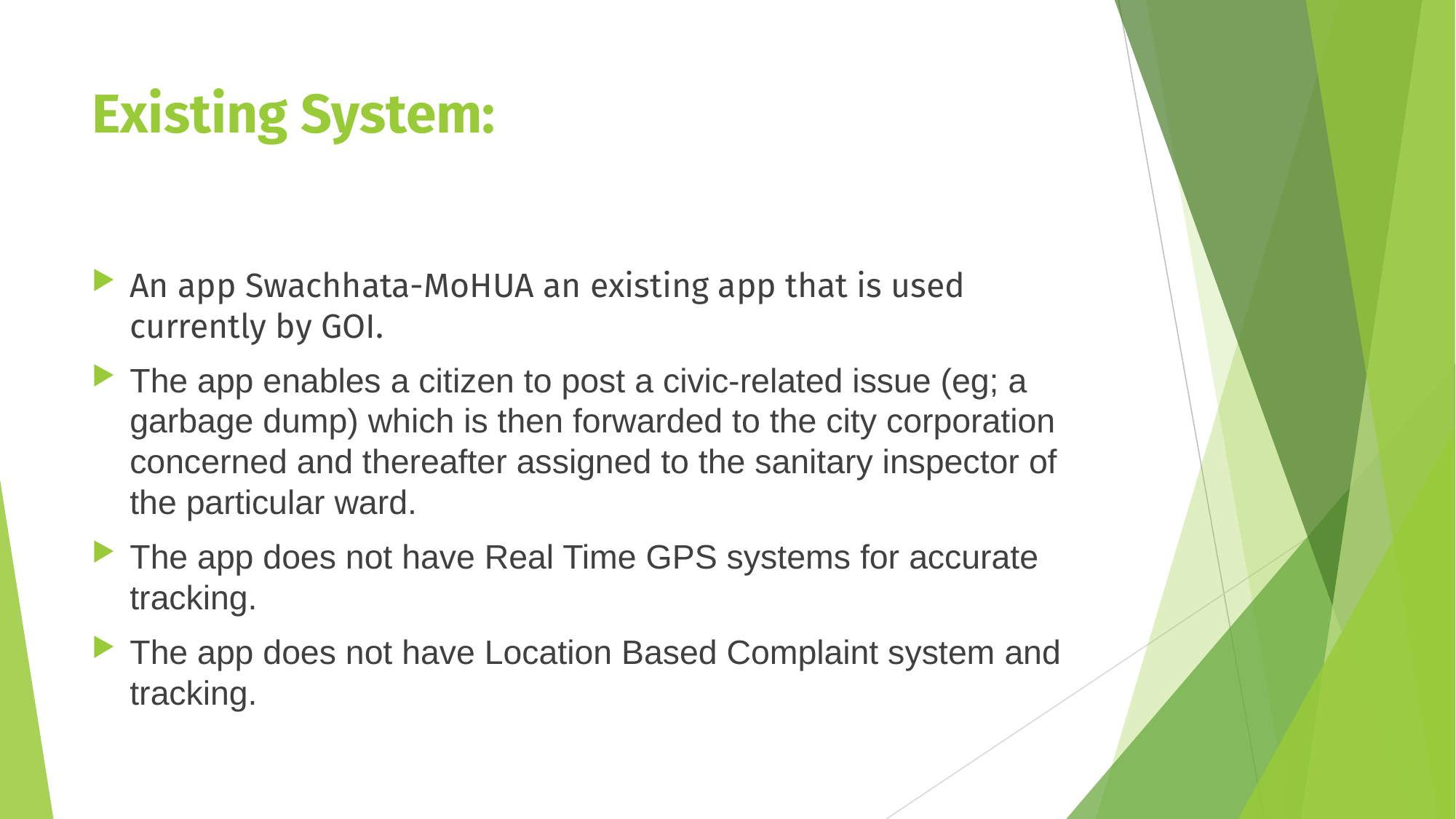

# Existing System:
An app Swachhata-MoHUA an existing app that is used currently by GOI.
The app enables a citizen to post a civic-related issue (eg; a garbage dump) which is then forwarded to the city corporation concerned and thereafter assigned to the sanitary inspector of the particular ward.
The app does not have Real Time GPS systems for accurate tracking.
The app does not have Location Based Complaint system and tracking.